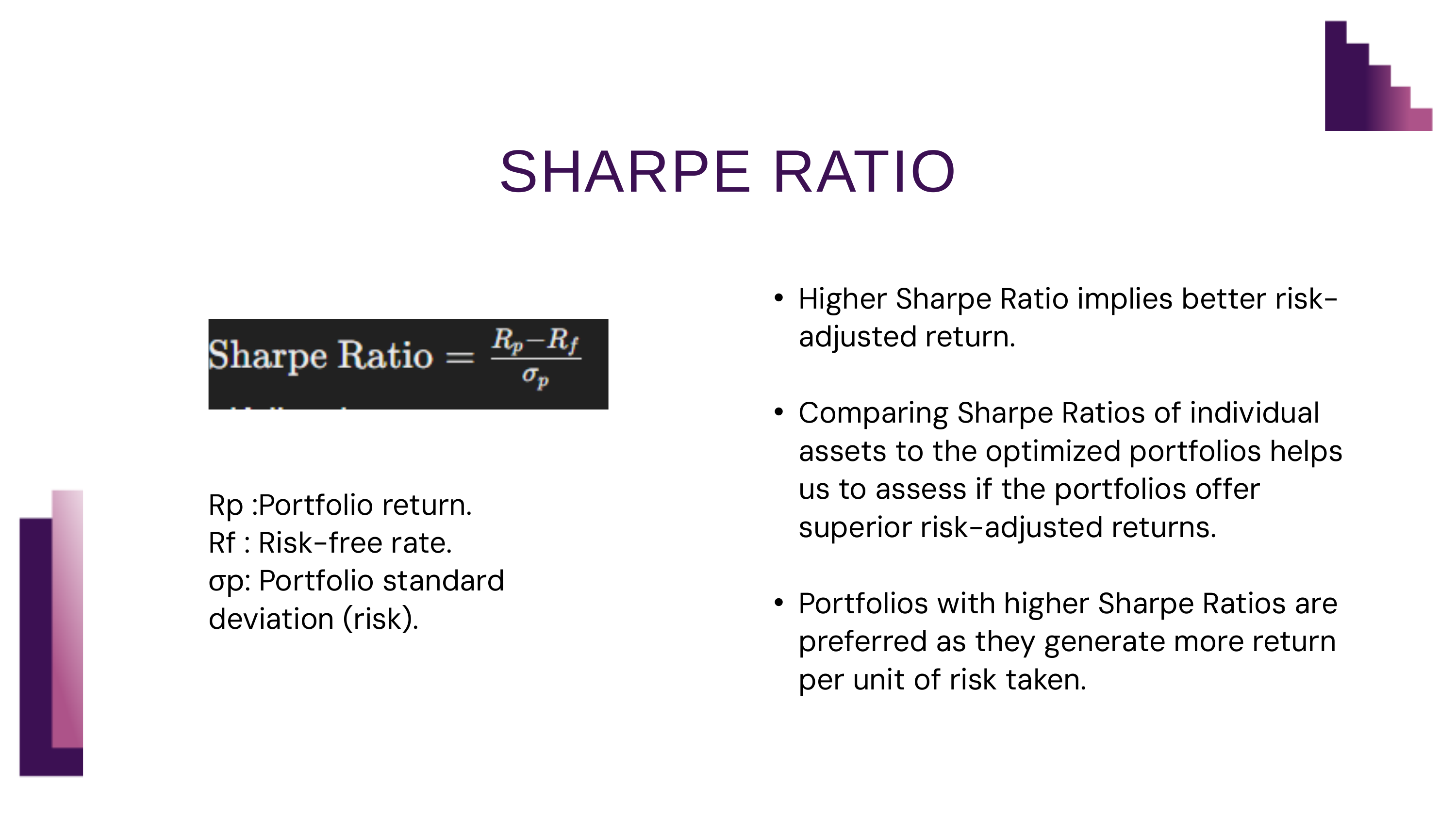

SHARPE RATIO
Higher Sharpe Ratio implies better risk-adjusted return.

Comparing Sharpe Ratios of individual assets to the optimized portfolios helps us to assess if the portfolios offer superior risk-adjusted returns.

Portfolios with higher Sharpe Ratios are preferred as they generate more return per unit of risk taken.

Rp :Portfolio return.
Rf : Risk-free rate.
σp: Portfolio standard deviation (risk).